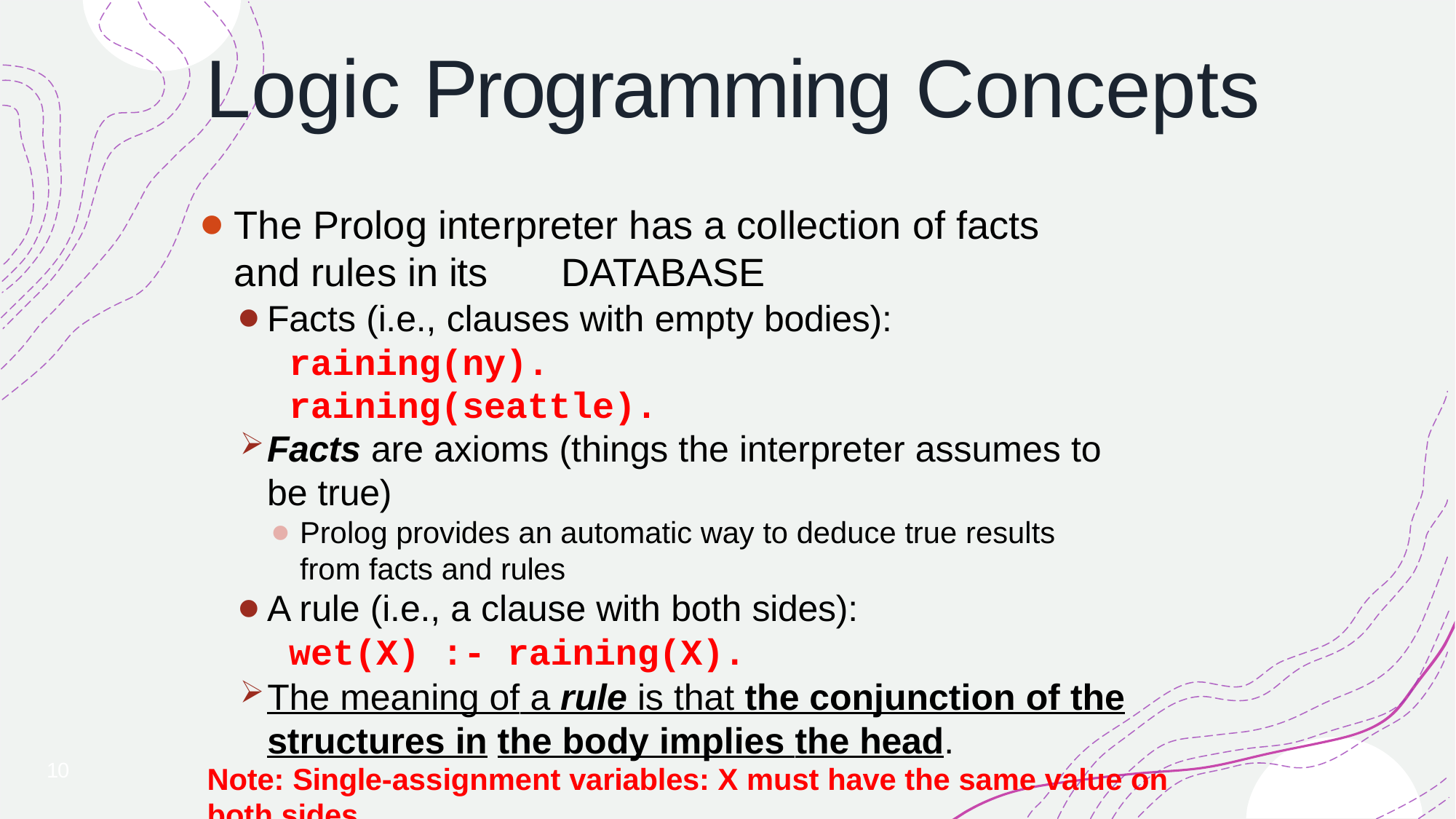

# Logic Programming Concepts
The Prolog interpreter has a collection of facts and rules in its 	DATABASE
Facts (i.e., clauses with empty bodies):
raining(ny).	raining(seattle).
Facts are axioms (things the interpreter assumes to be true)
Prolog provides an automatic way to deduce true results from facts and rules
A rule (i.e., a clause with both sides):
wet(X) :- raining(X).
The meaning of a rule is that the conjunction of the structures in the body implies the head.
Note: Single-assignment variables: X must have the same value on both sides.
Query or goal (i.e., a clause with an empty head):
?- wet(X).
10